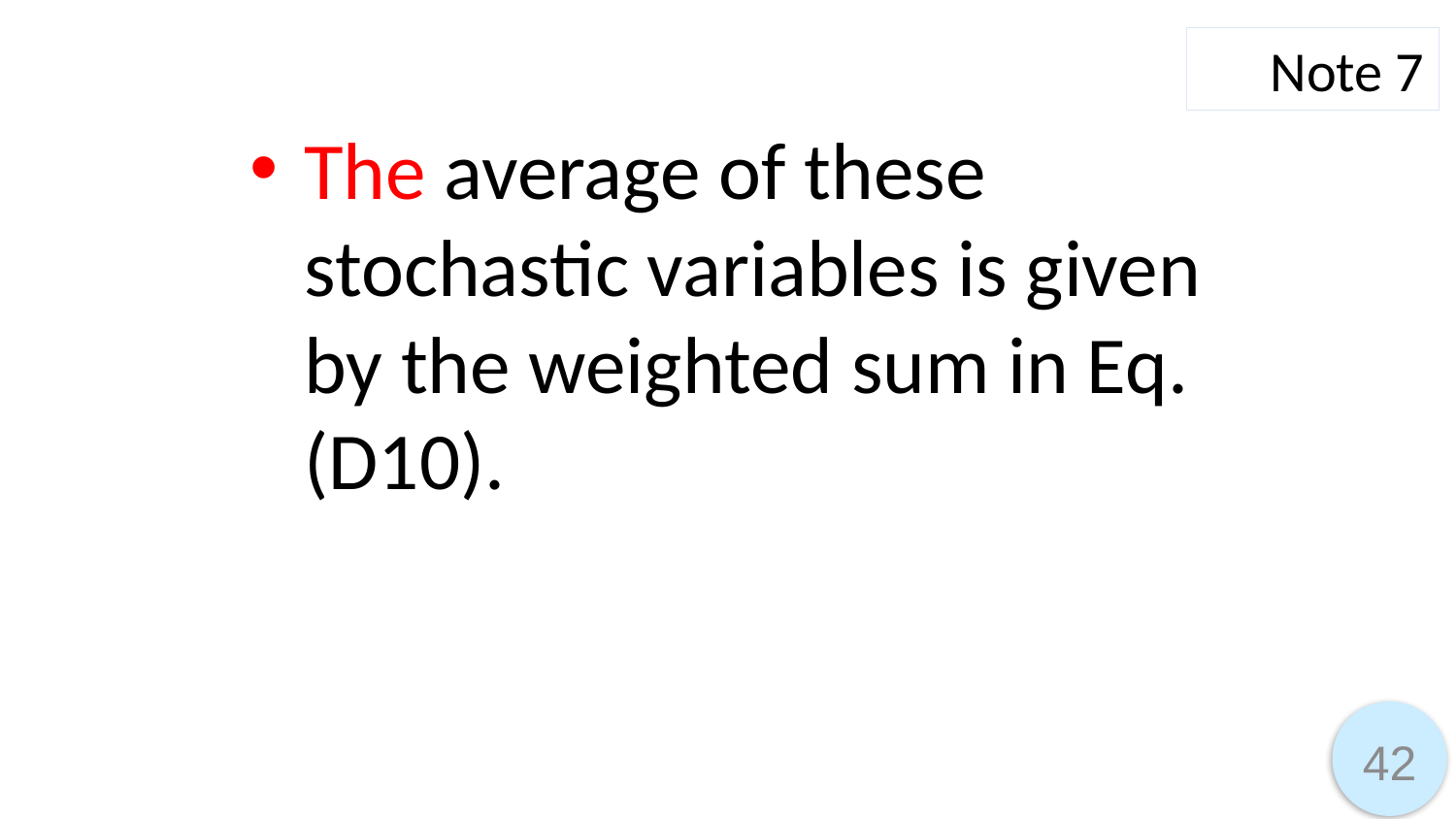

Note 7
The average of these stochastic variables is given by the weighted sum in Eq.(D10).
42